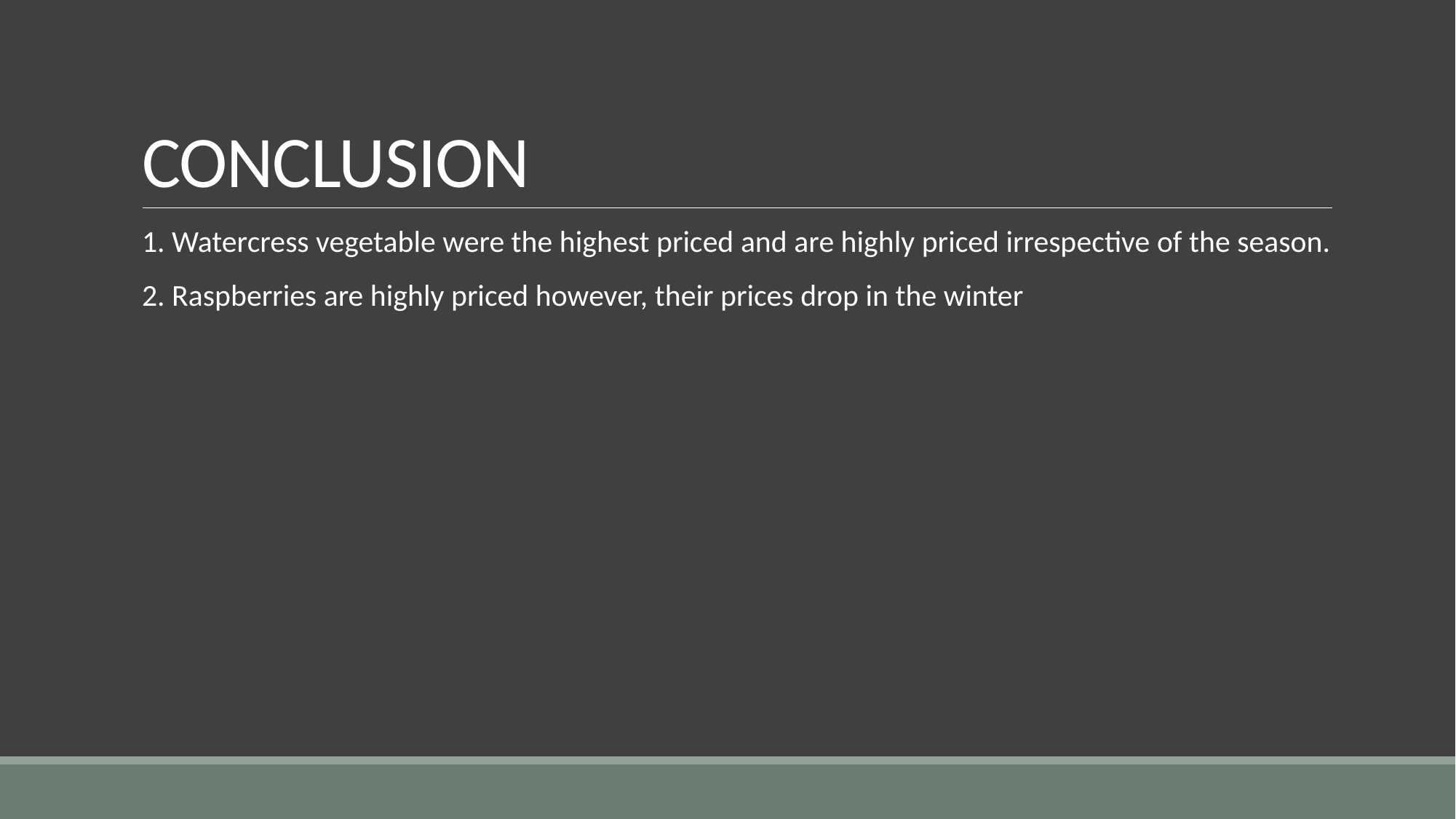

# CONCLUSION
1. Watercress vegetable were the highest priced and are highly priced irrespective of the season.
2. Raspberries are highly priced however, their prices drop in the winter